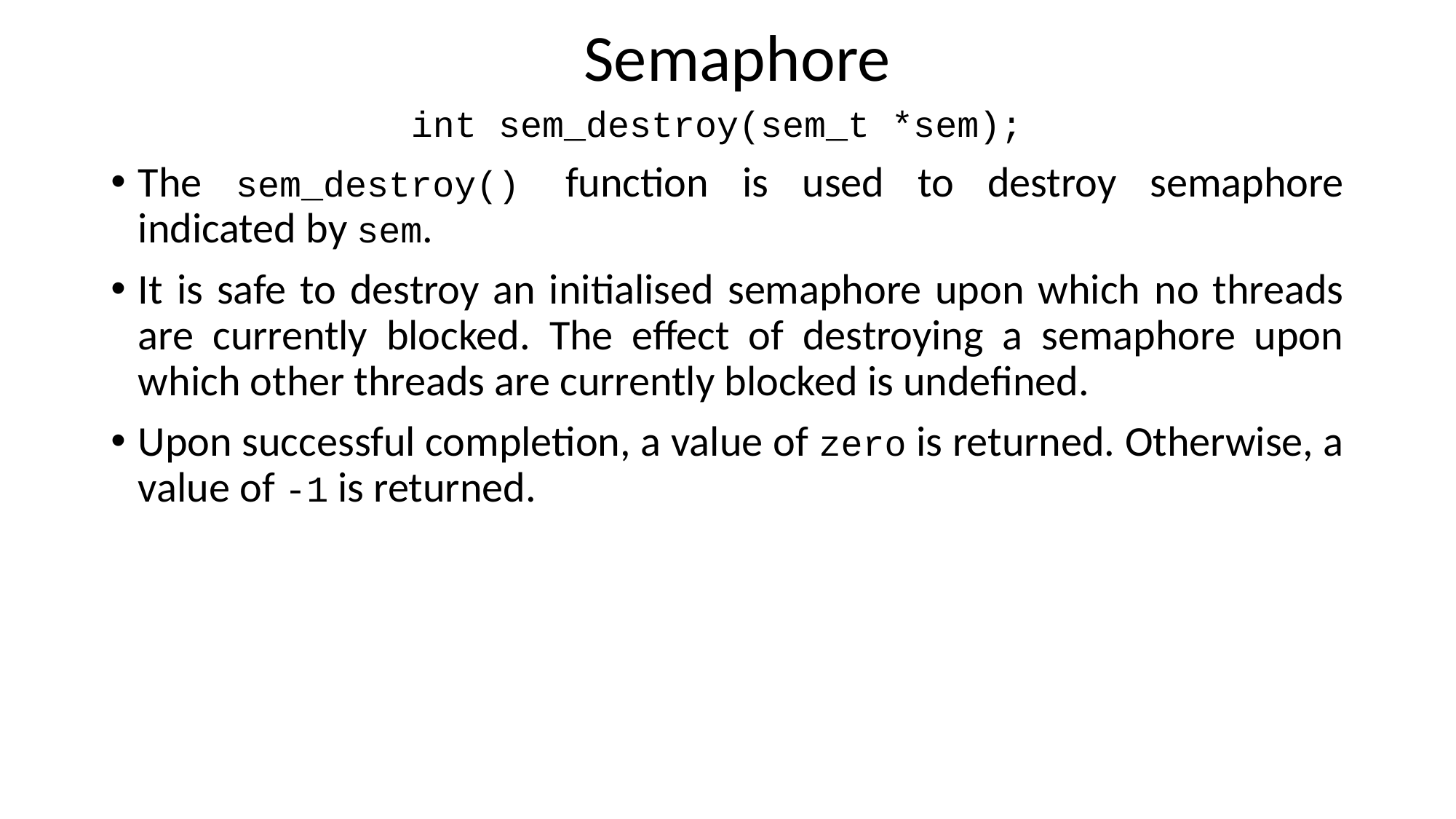

# Semaphore
int sem_destroy(sem_t *sem);
The sem_destroy() function is used to destroy semaphore indicated by sem.
It is safe to destroy an initialised semaphore upon which no threads are currently blocked. The effect of destroying a semaphore upon which other threads are currently blocked is undefined.
Upon successful completion, a value of zero is returned. Otherwise, a value of -1 is returned.